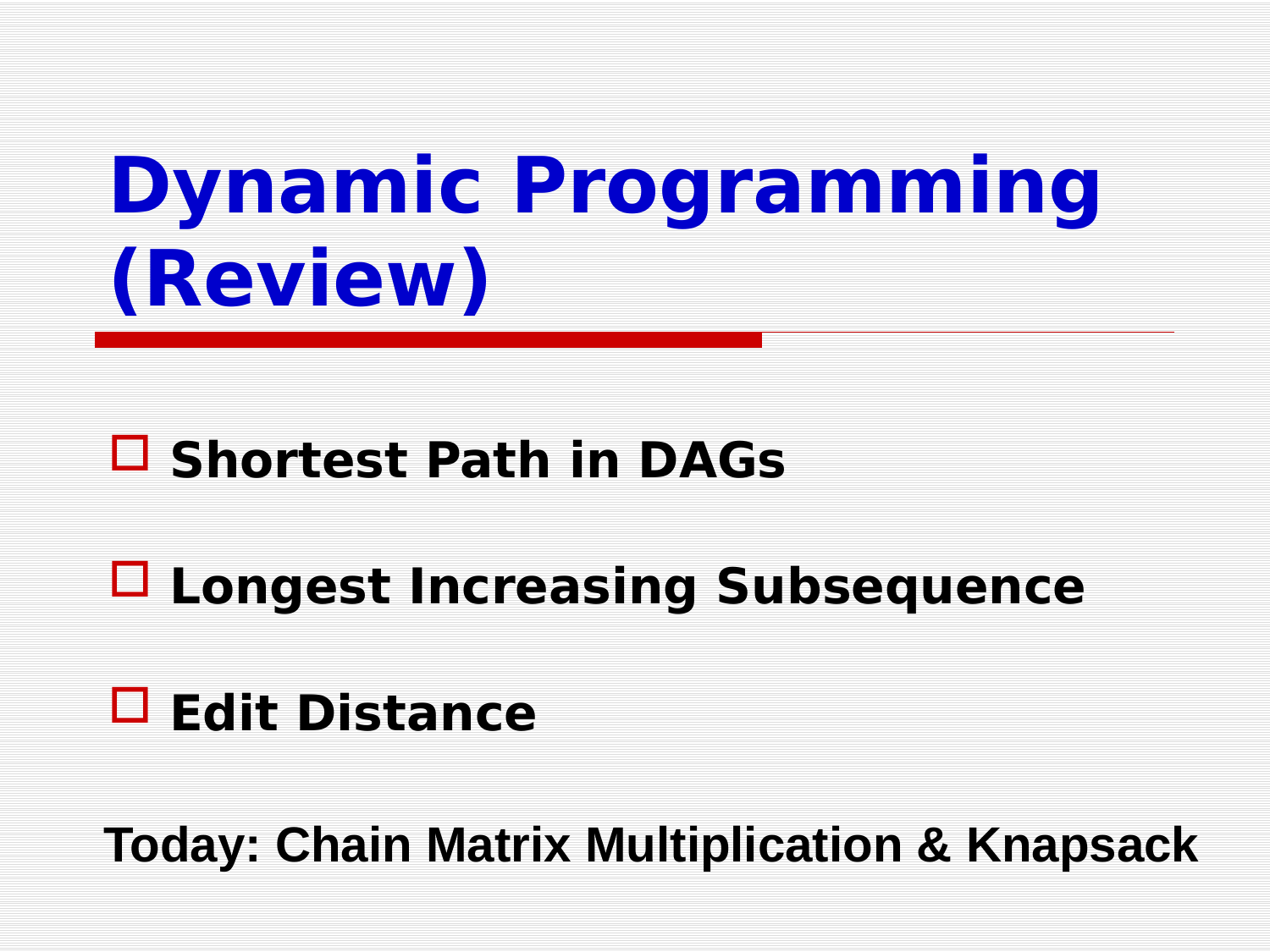

# Dynamic Programming (Review)

 Shortest Path in DAGs

 Longest Increasing Subsequence

 Edit Distance
Today: Chain Matrix Multiplication & Knapsack